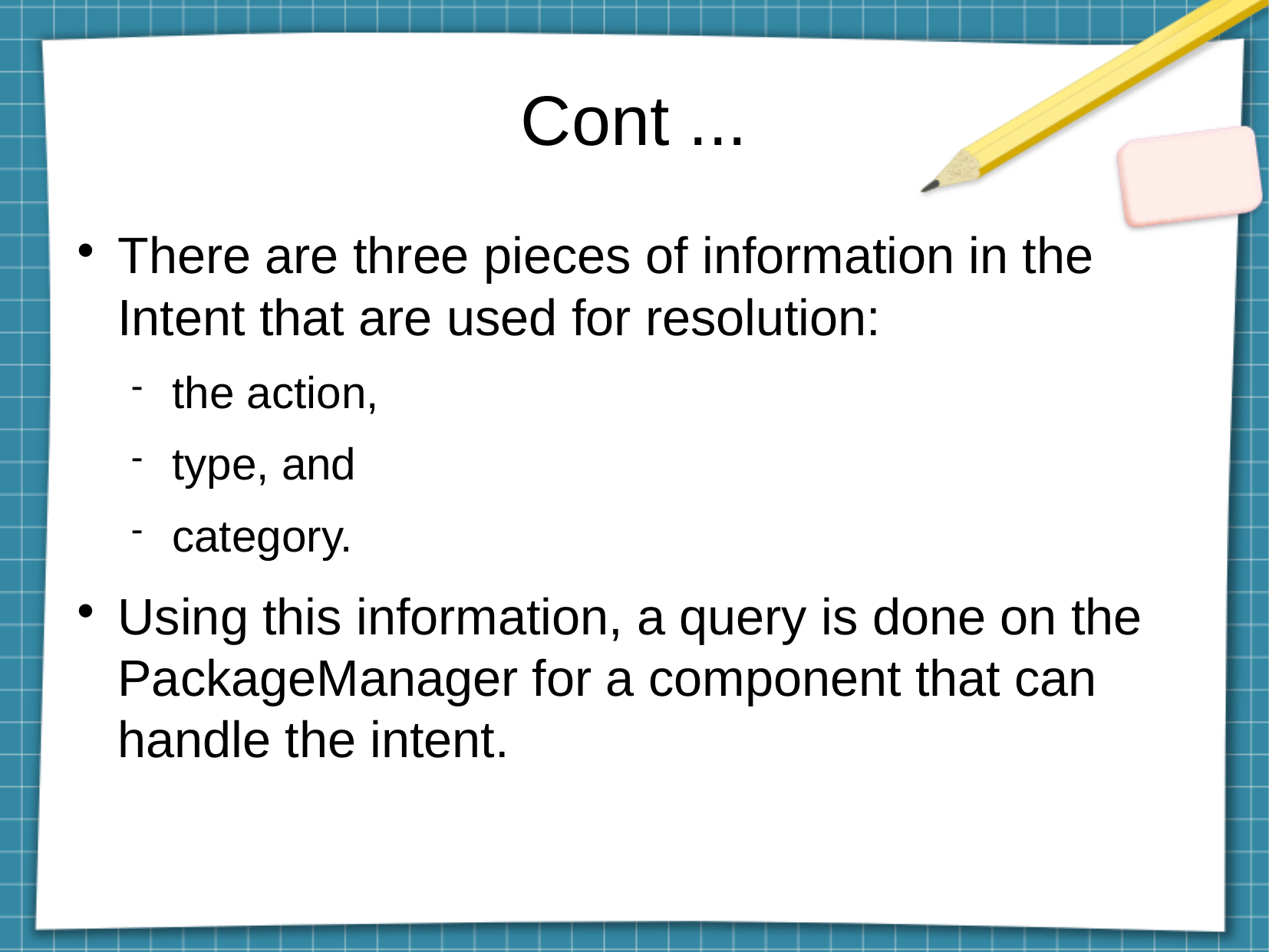

Cont ...
There are three pieces of information in the Intent that are used for resolution:
the action,
type, and
category.
Using this information, a query is done on the PackageManager for a component that can handle the intent.